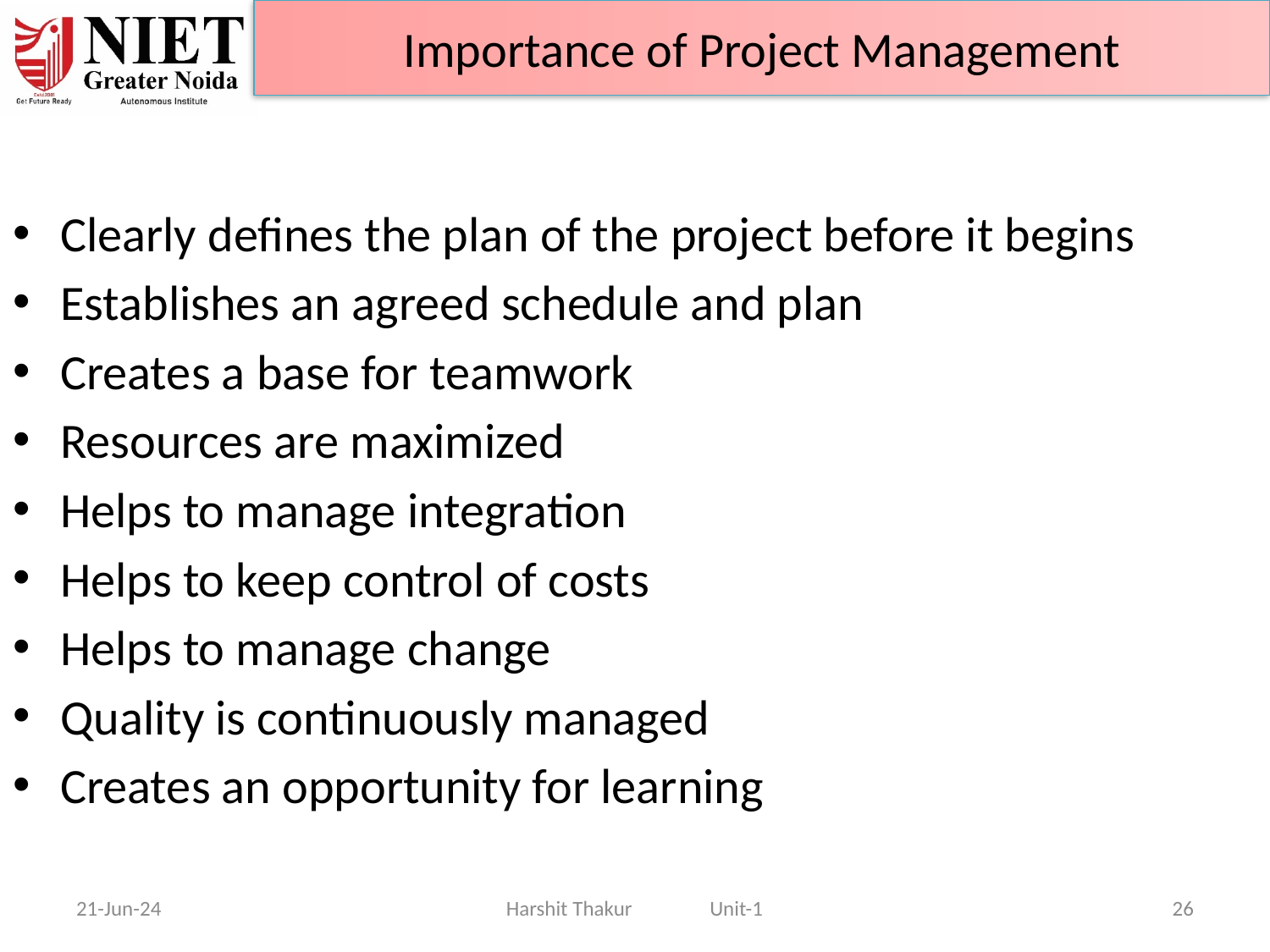

Importance of Project Management

Clearly defines the plan of the project before it begins
Establishes an agreed schedule and plan
Creates a base for teamwork
Resources are maximized
Helps to manage integration
Helps to keep control of costs
Helps to manage change
Quality is continuously managed
Creates an opportunity for learning

21-Jun-24
Harshit Thakur                Unit-1
26